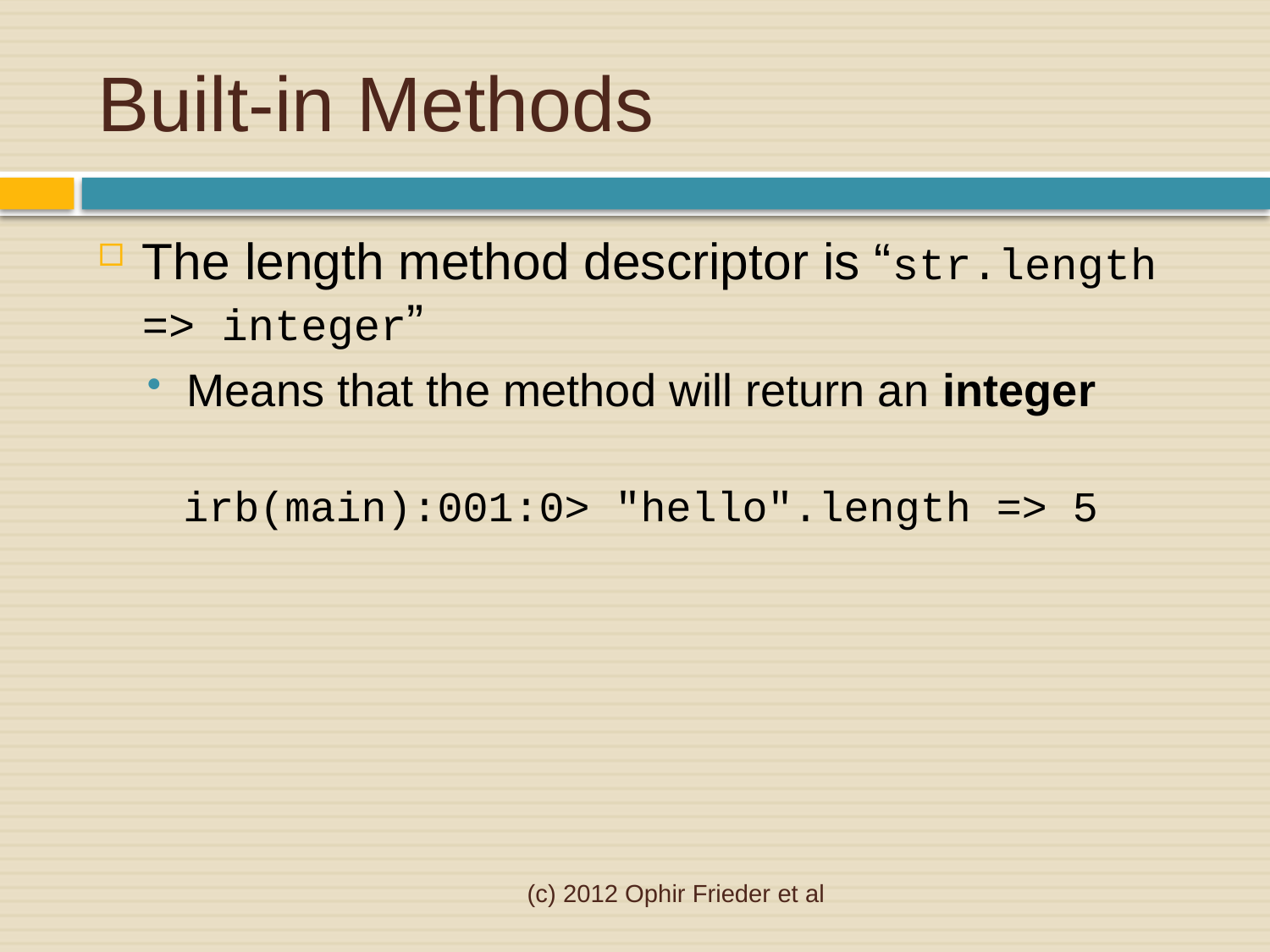

# Built-in Methods
The length method descriptor is “str.length => integer”
Means that the method will return an integer

irb(main):001:0> "hello".length => 5

(c) 2012 Ophir Frieder et al